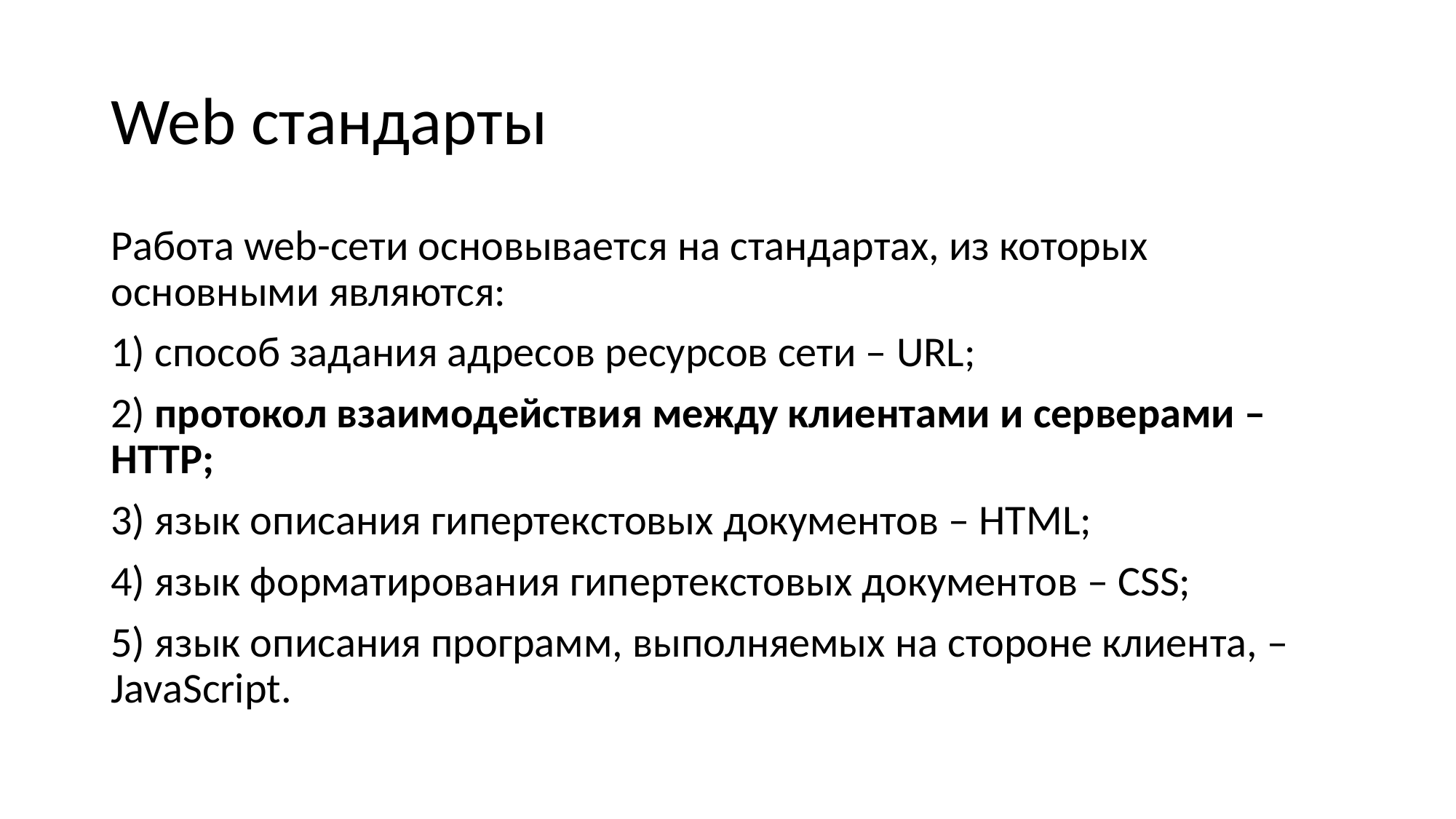

# Web стандарты
Работа web-сети основывается на стандартах, из которых основными являются:
1) способ задания адресов ресурсов сети – URL;
2) протокол взаимодействия между клиентами и серверами – HTTP;
3) язык описания гипертекстовых документов – HTML;
4) язык форматирования гипертекстовых документов – CSS;
5) язык описания программ, выполняемых на стороне клиента, – JavaScript.